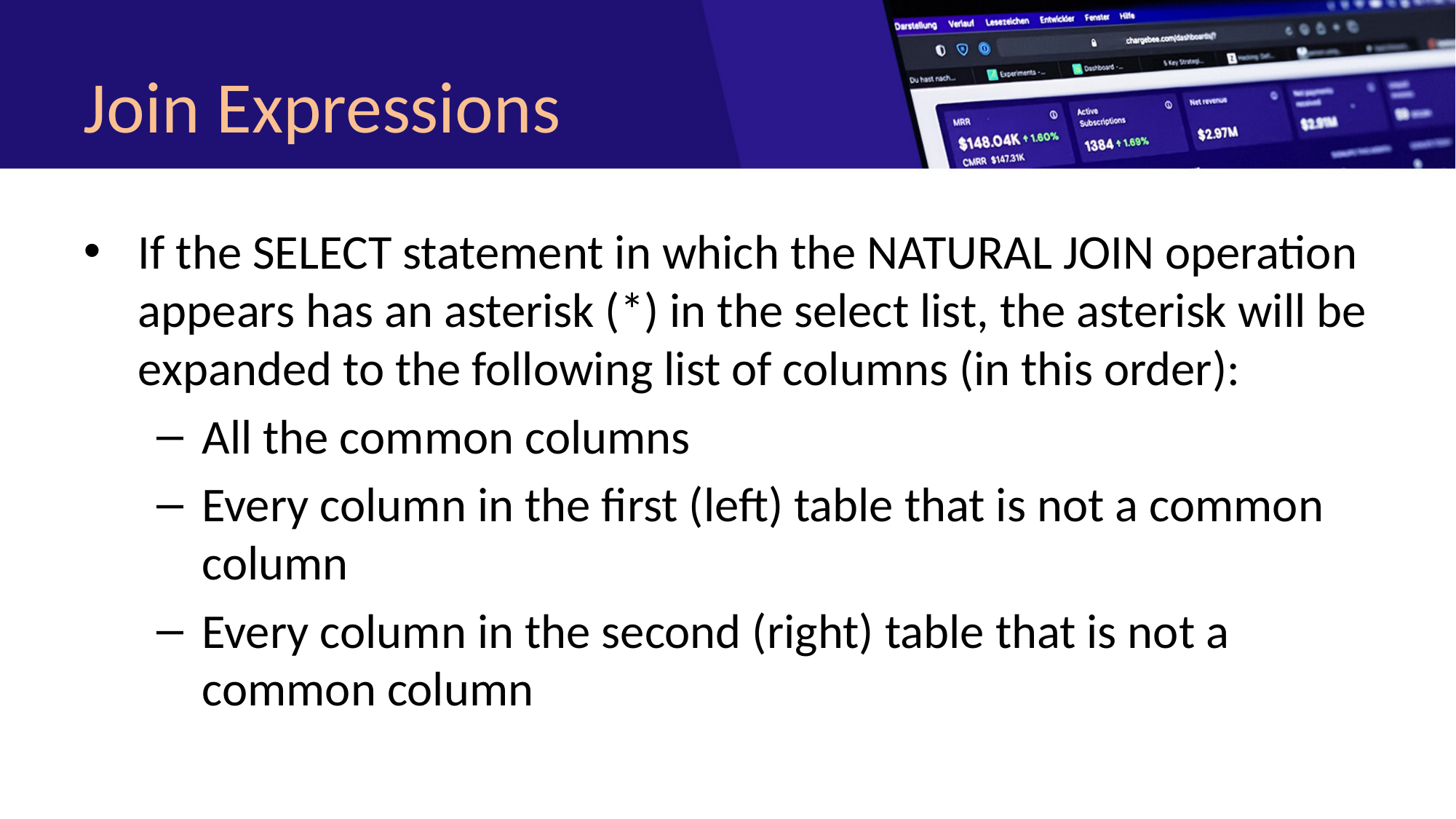

# Join Expressions
If the SELECT statement in which the NATURAL JOIN operation appears has an asterisk (*) in the select list, the asterisk will be expanded to the following list of columns (in this order):
All the common columns
Every column in the first (left) table that is not a common column
Every column in the second (right) table that is not a common column